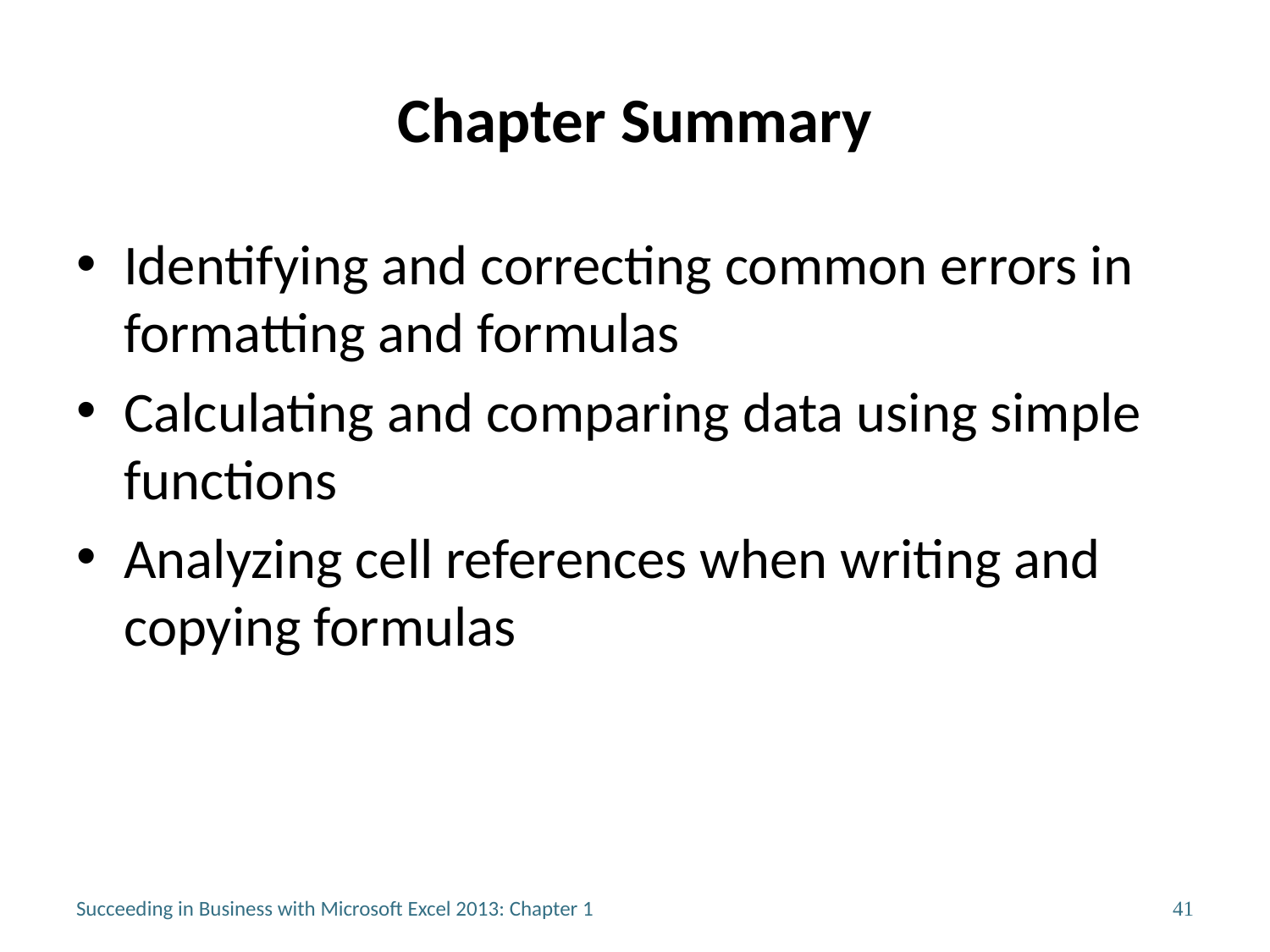

# Chapter Summary
Identifying and correcting common errors in formatting and formulas
Calculating and comparing data using simple functions
Analyzing cell references when writing and copying formulas
Succeeding in Business with Microsoft Excel 2013: Chapter 1
41